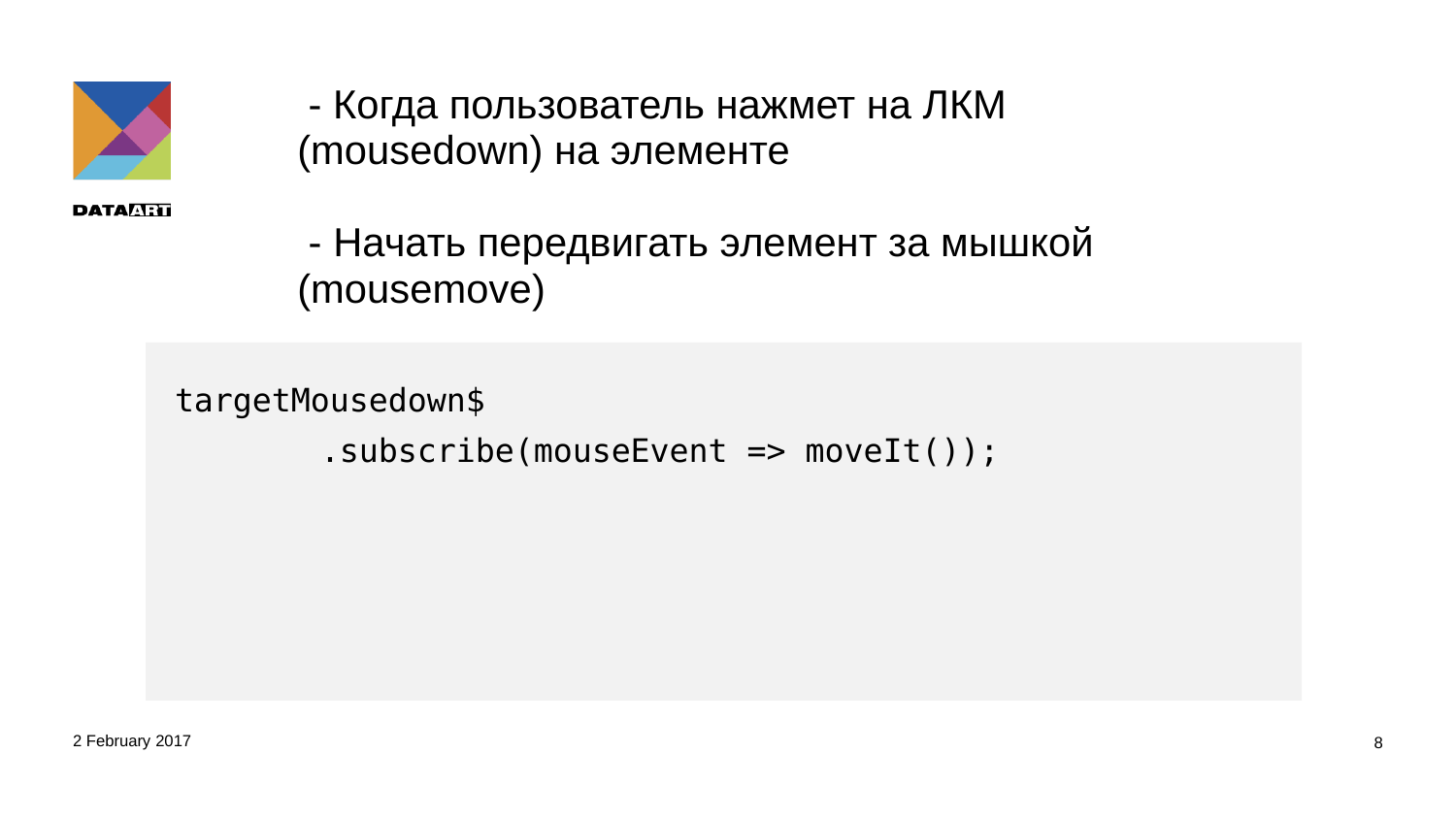

# - Когда пользователь нажмет на ЛКМ (mousedown) на элементе - Начать передвигать элемент за мышкой (mousemove)
targetMousedown$
	.subscribe(mouseEvent => moveIt());

2 February 2017
8